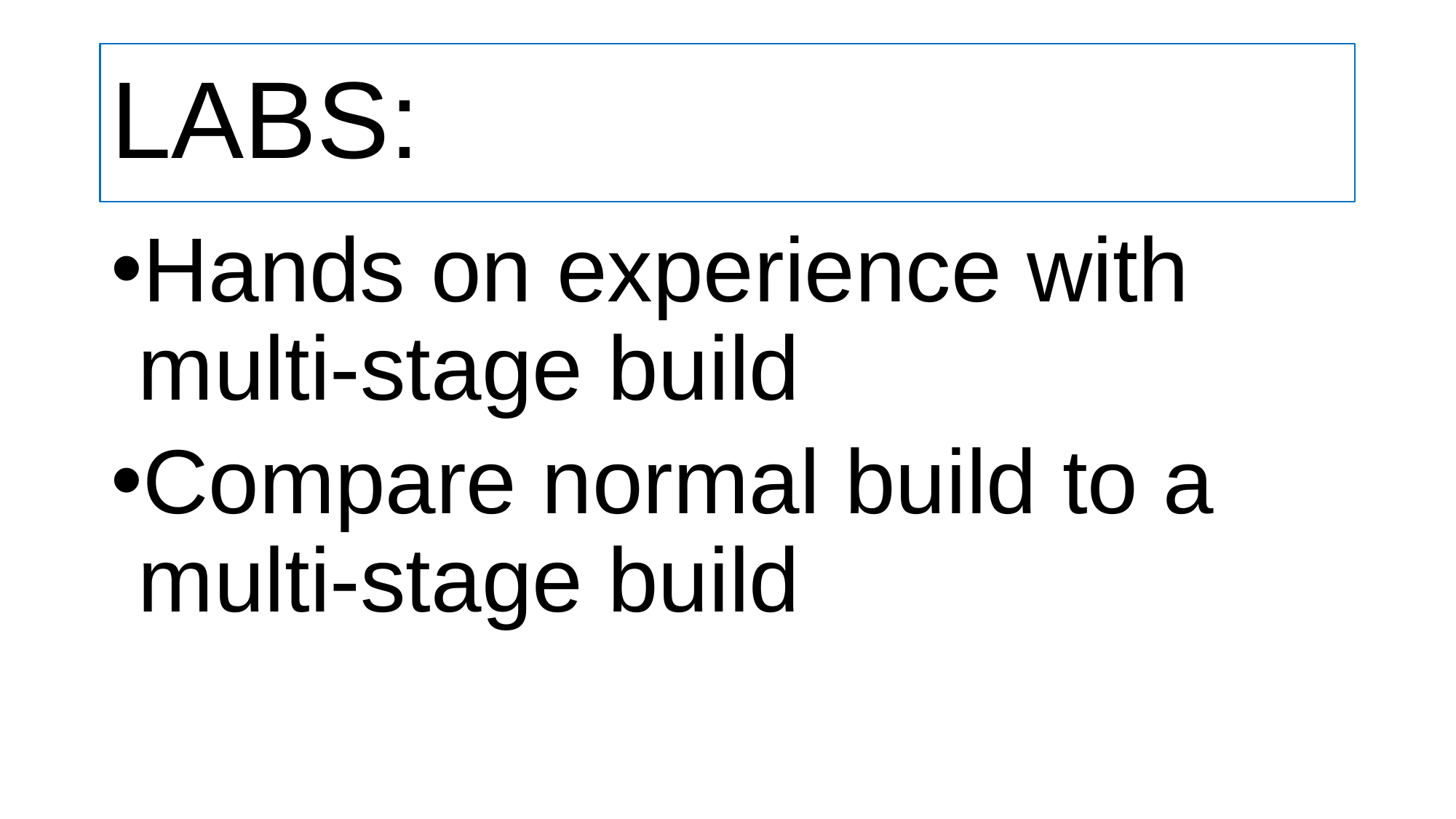

# LABS:
Hands on experience with multi-stage build
Compare normal build to a multi-stage build